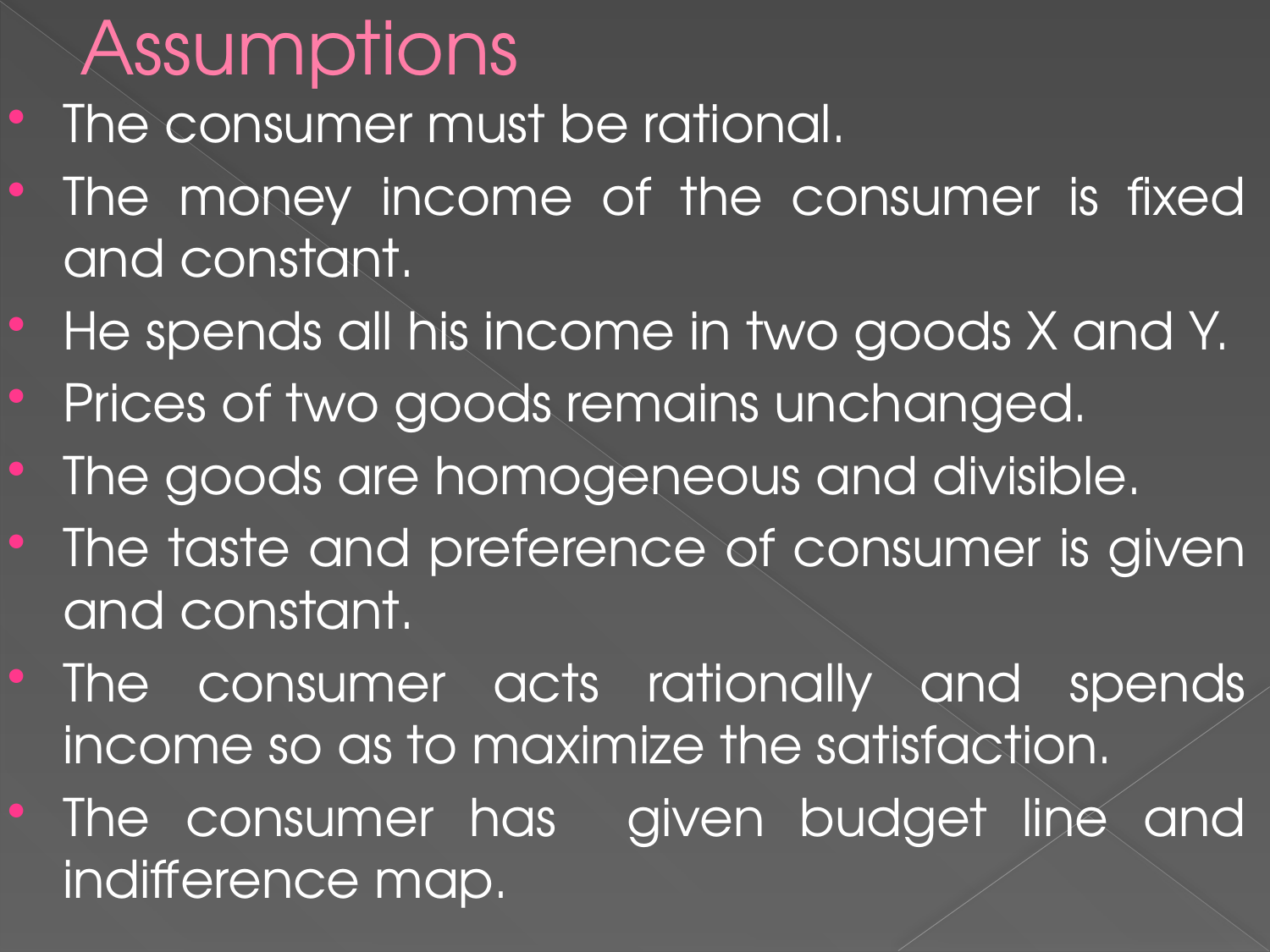

# Assumptions
The consumer must be rational.
The money income of the consumer is fixed and constant.
He spends all his income in two goods X and Y.
Prices of two goods remains unchanged.
The goods are homogeneous and divisible.
The taste and preference of consumer is given and constant.
The consumer acts rationally and spends income so as to maximize the satisfaction.
The consumer has  given budget line and indifference map.